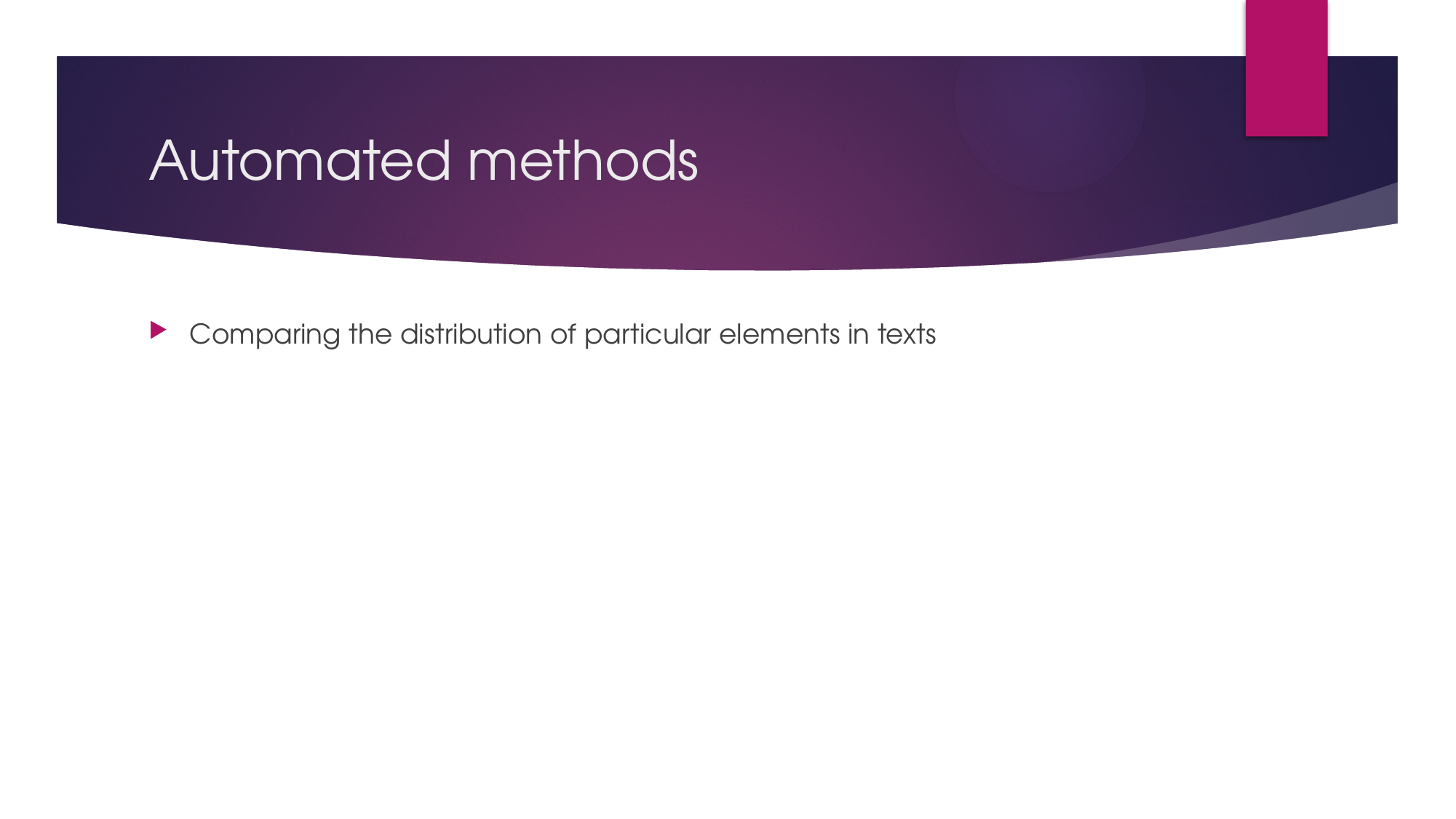

# Automated methods
Comparing the distribution of particular elements in texts